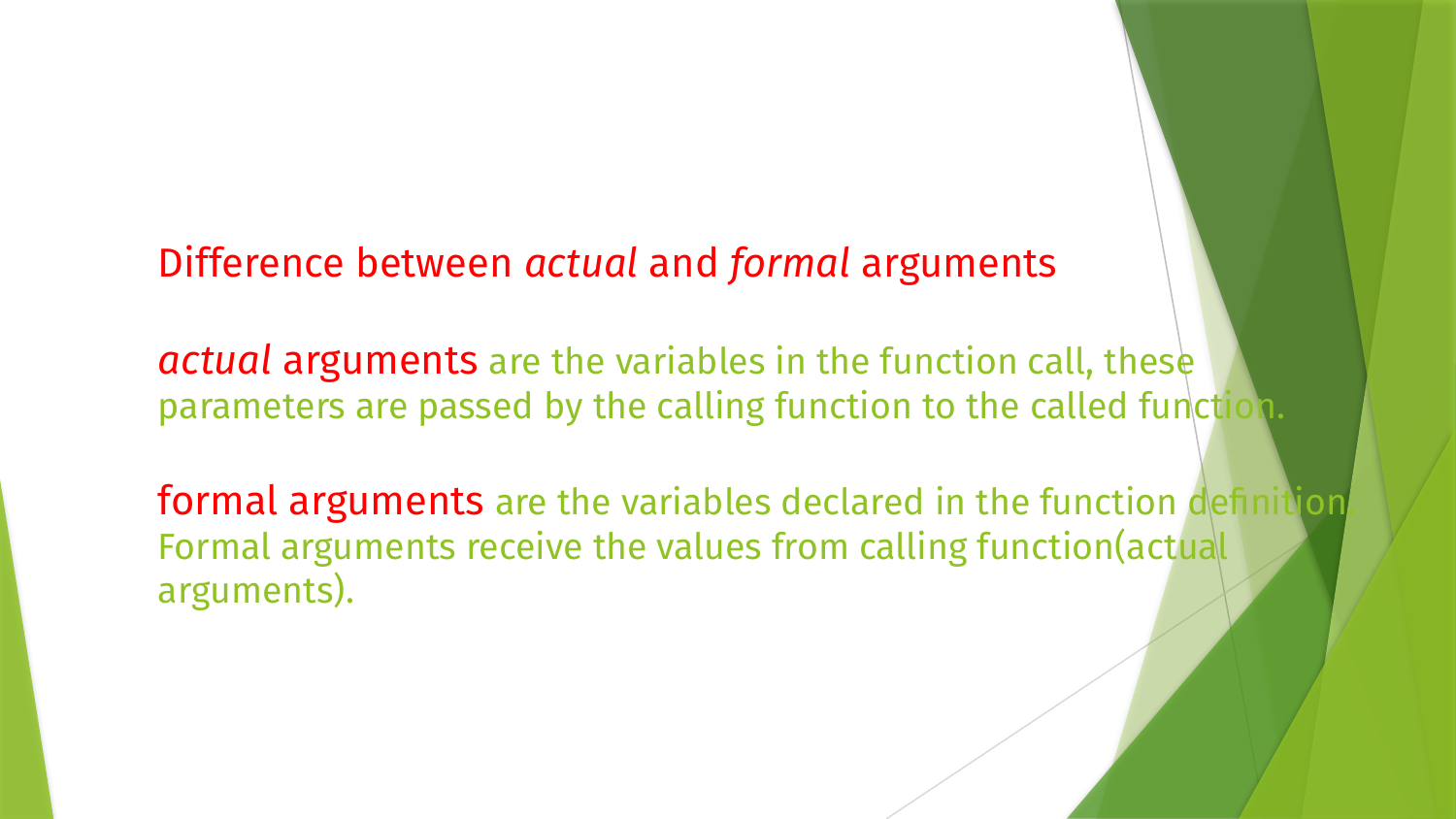

# Difference between actual and formal arguments actual arguments are the variables in the function call, these parameters are passed by the calling function to the called function. formal arguments are the variables declared in the function definition. Formal arguments receive the values from calling function(actual arguments).